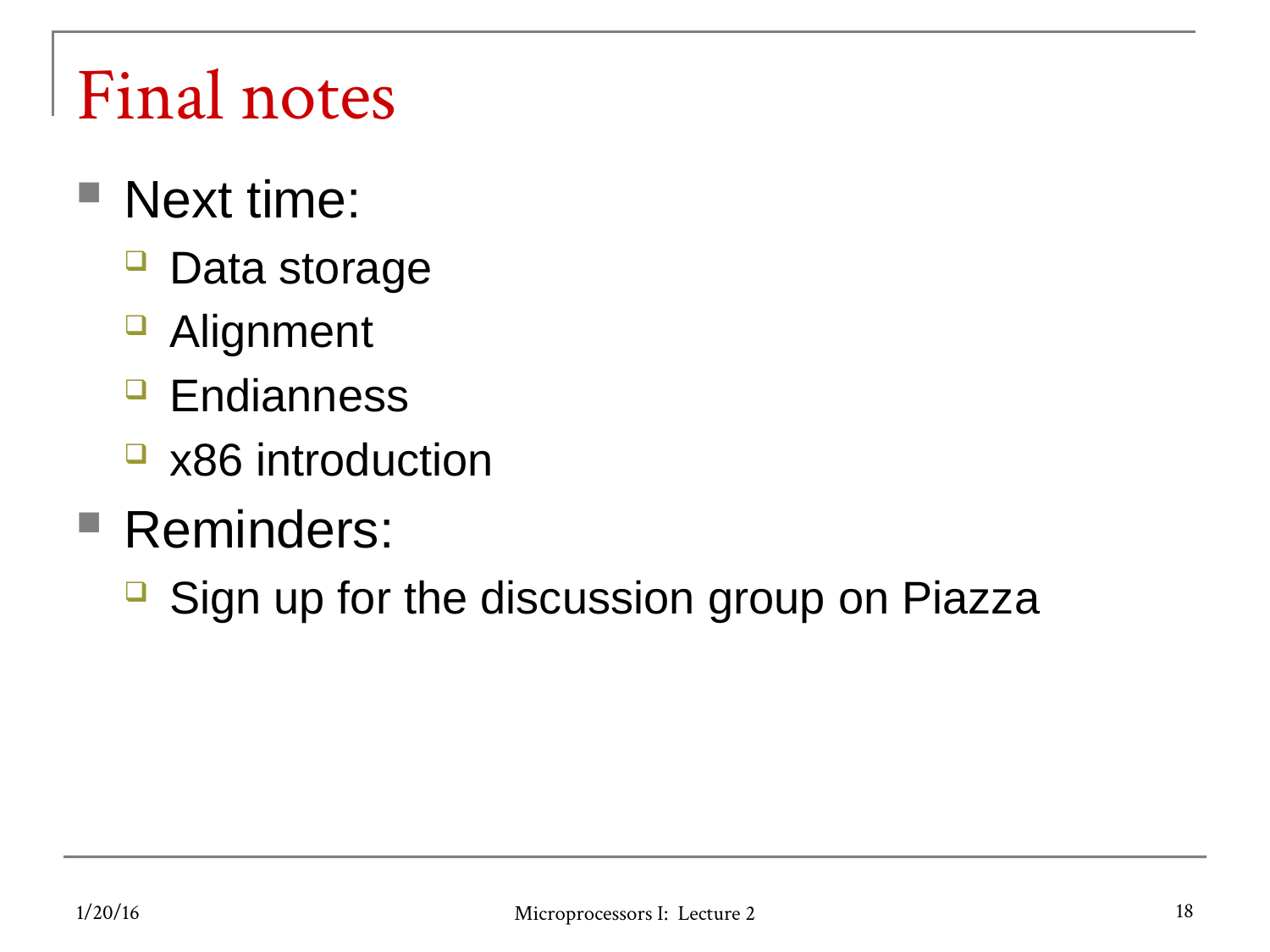

# Final notes
Next time:
Data storage
Alignment
Endianness
x86 introduction
Reminders:
Sign up for the discussion group on Piazza

1/20/16
18
Microprocessors I:  Lecture 2